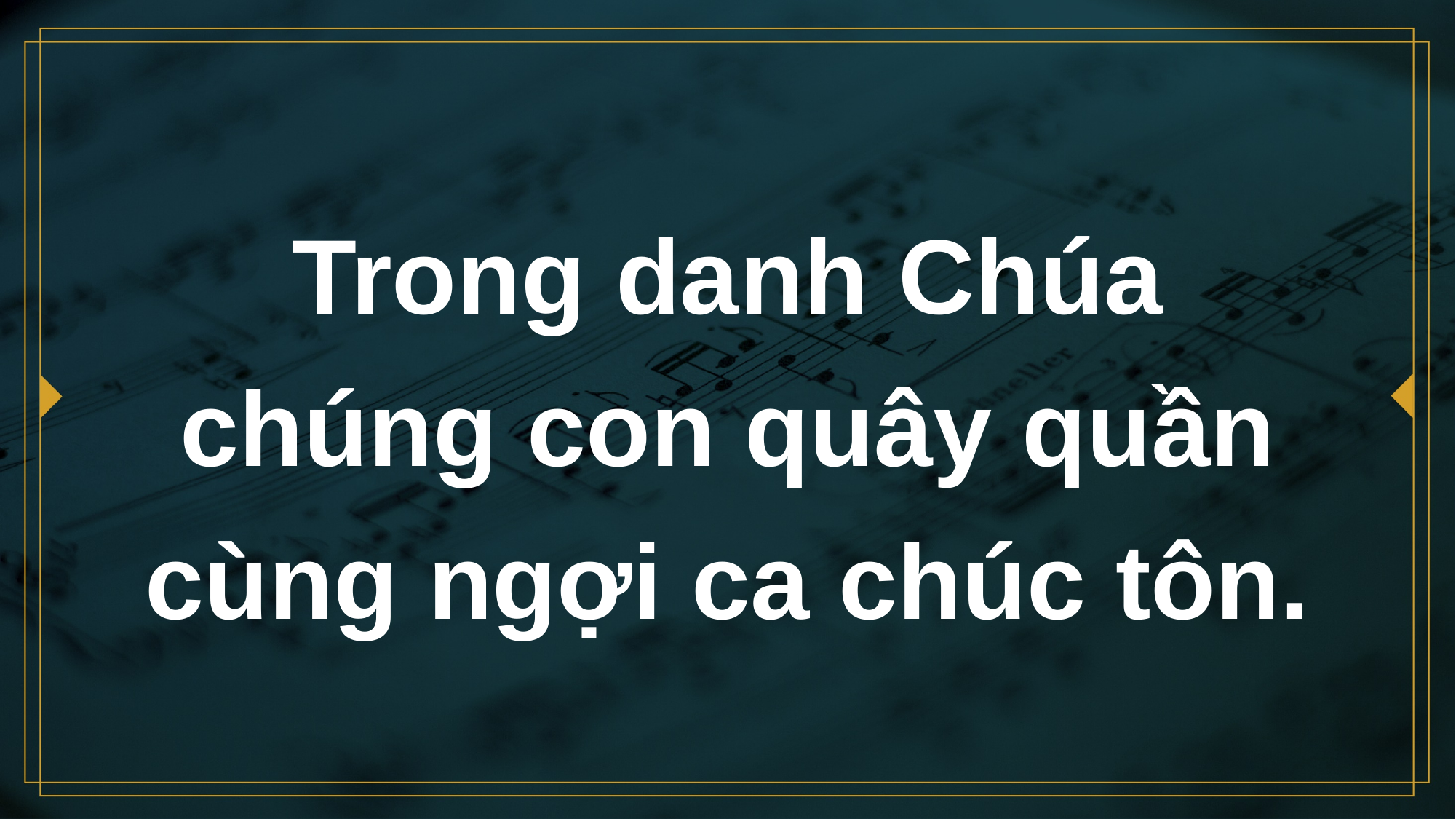

# Trong danh Chúa chúng con quây quần cùng ngợi ca chúc tôn.